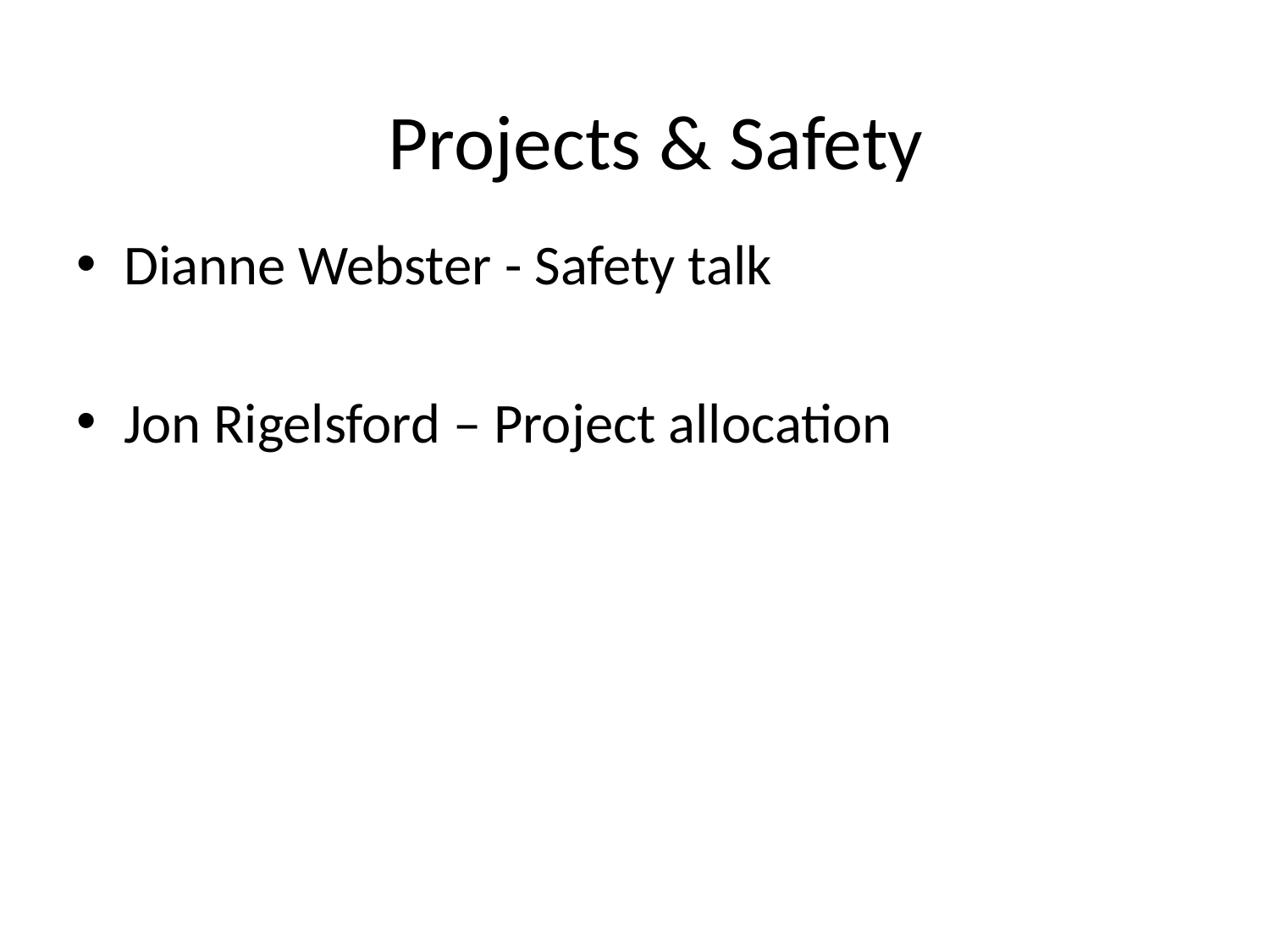

Projects & Safety
Dianne Webster - Safety talk

Jon Rigelsford – Project allocation